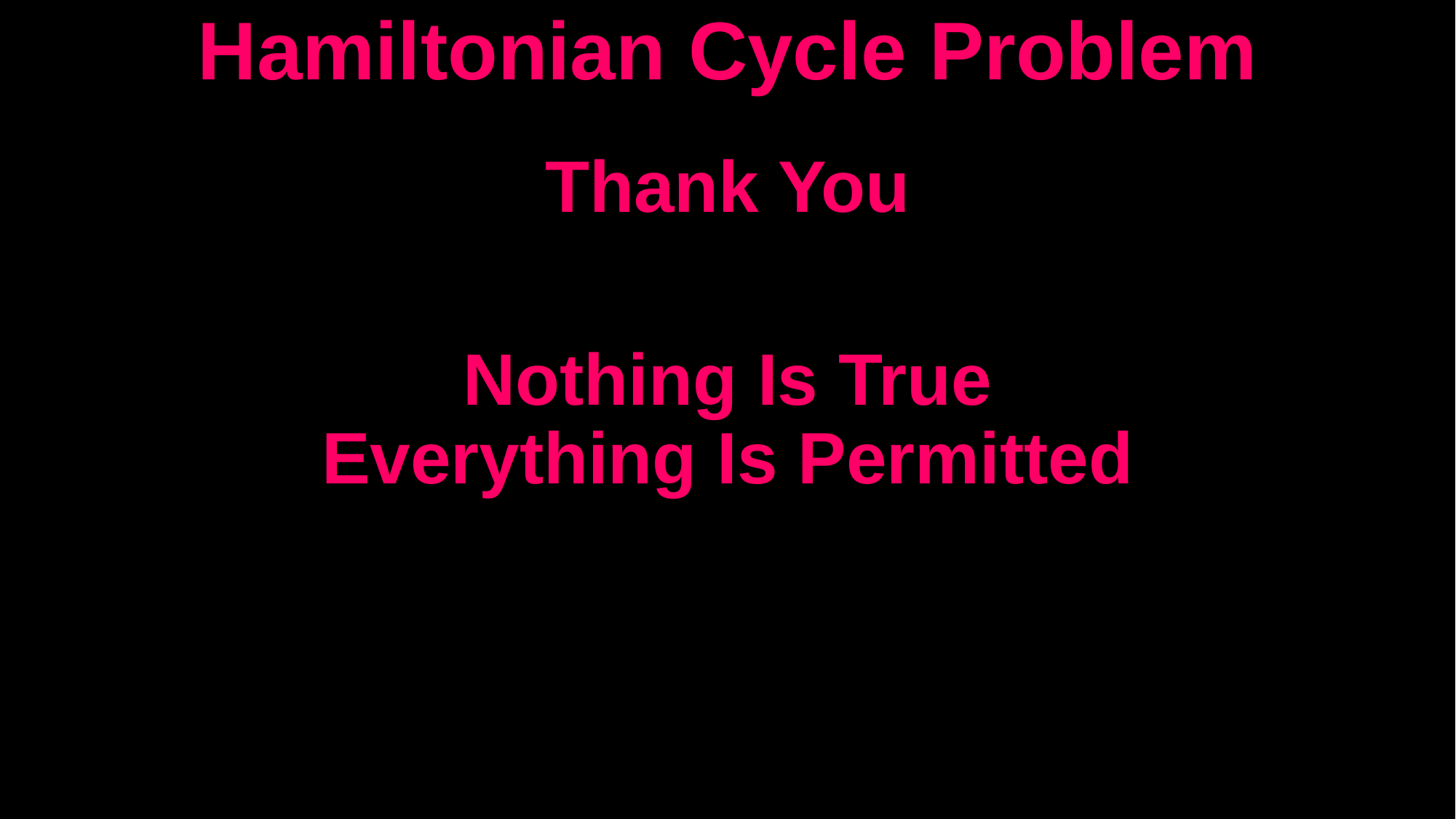

# Hamiltonian Cycle Problem
Thank You
Nothing Is True
Everything Is Permitted